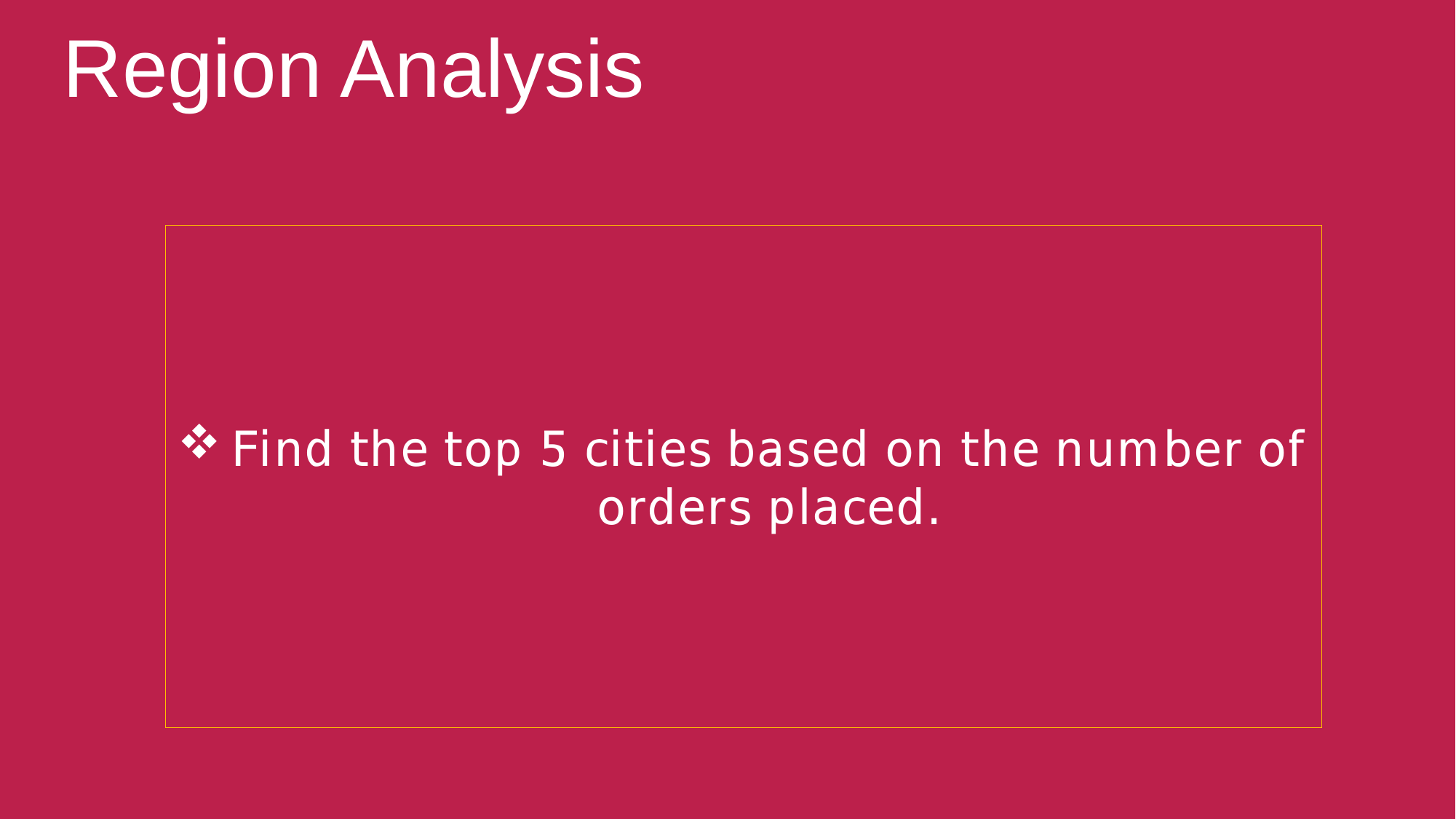

# Region Analysis
Find the top 5 cities based on the number of orders placed.